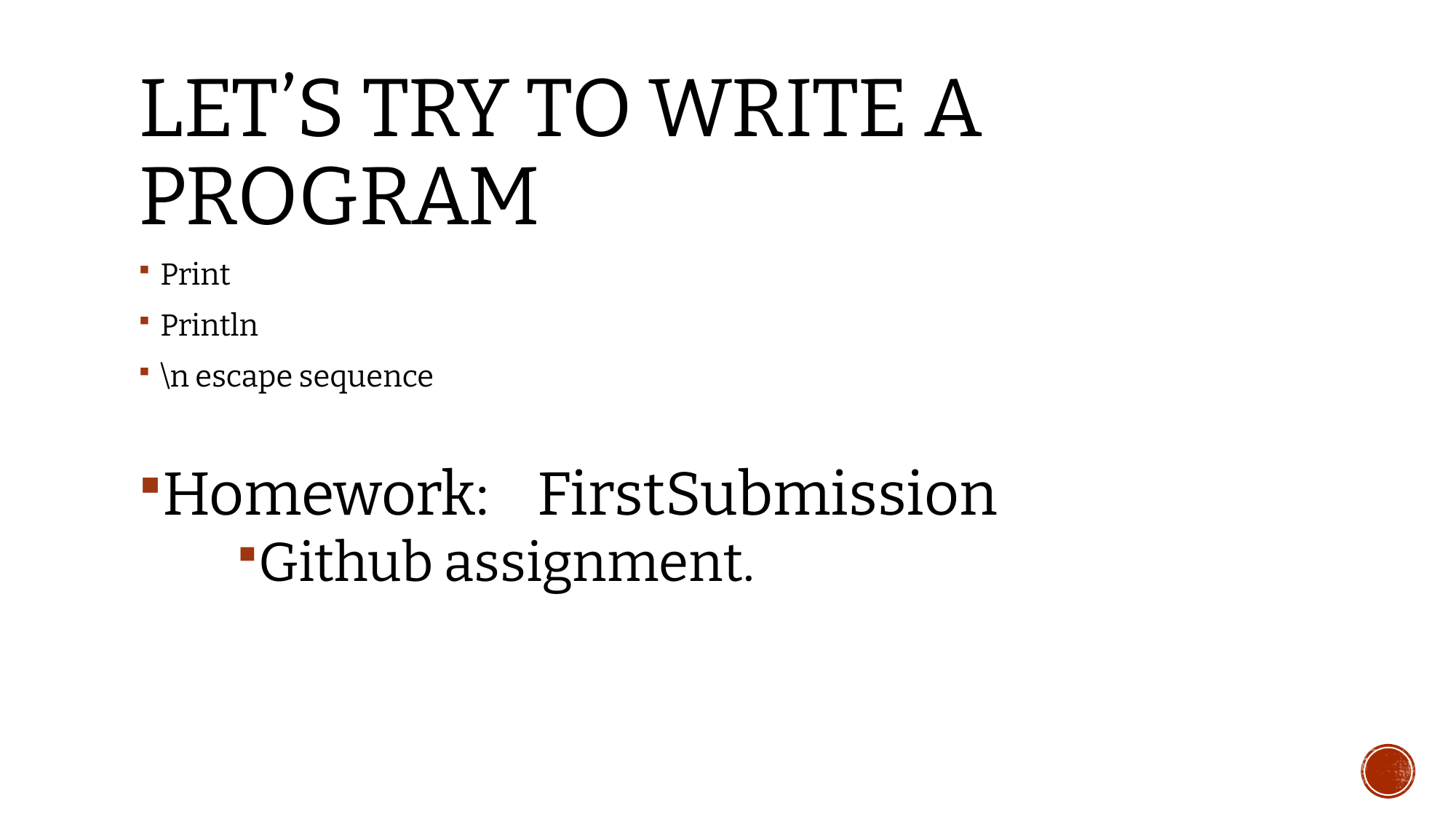

# Let’s try to write a program
Print
Println
\n escape sequence

Homework:    FirstSubmission
Github assignment.